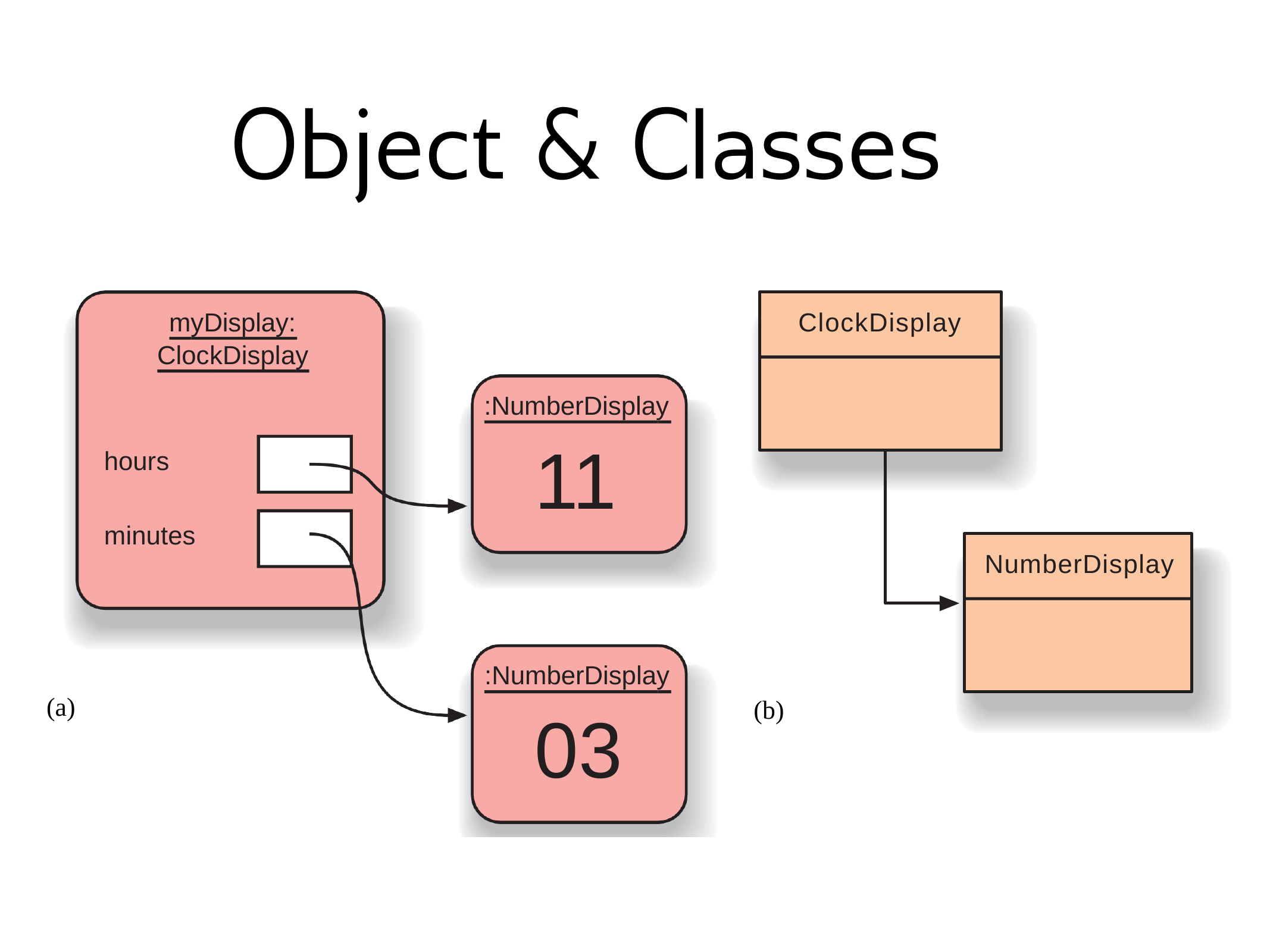

# Object & Classes

myDisplay:  ClockDisplay
ClockDisplay

:NumberDisplay
11
hours

minutes

NumberDisplay

:NumberDisplay
03
(a)
(b)
a)

b)